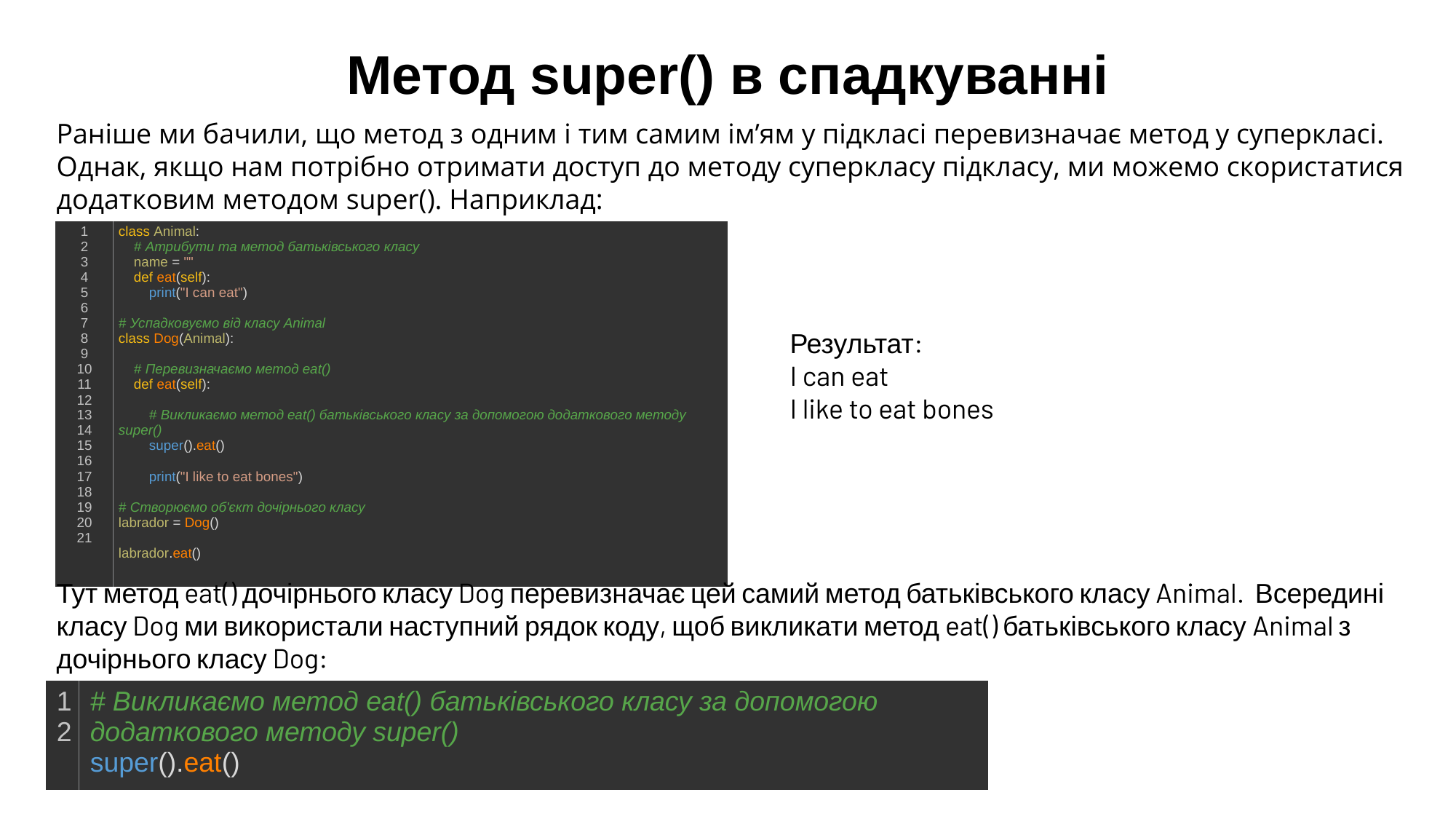

Метод super() в спадкуванні
Раніше ми бачили, що метод з одним і тим самим ім’ям у підкласі перевизначає метод у суперкласі. Однак, якщо нам потрібно отримати доступ до методу суперкласу підкласу, ми можемо скористатися додатковим методом super(). Наприклад:

| 1 2 3 4 5 6 7 8 9 10 11 12 13 14 15 16 17 18 19 20 21 | class Animal:     # Атрибути та метод батьківського класу     name = ""     def eat(self):         print("I can eat")   # Успадковуємо від класу Animal class Dog(Animal):       # Перевизначаємо метод eat()     def eat(self):                  # Викликаємо метод eat() батьківського класу за допомогою додаткового методу super()         super().eat()                  print("I like to eat bones")   # Створюємо об'єкт дочірнього класу labrador = Dog()   labrador.eat() |
| --- | --- |
Результат:
I can eat
I like to eat bones
Тут метод eat() дочірнього класу Dog перевизначає цей самий метод батьківського класу Animal.  Всередині класу Dog ми використали наступний рядок коду, щоб викликати метод eat() батьківського класу Animal з дочірнього класу Dog:
| 1 2 | # Викликаємо метод eat() батьківського класу за допомогою додаткового методу super() super().eat() |
| --- | --- |